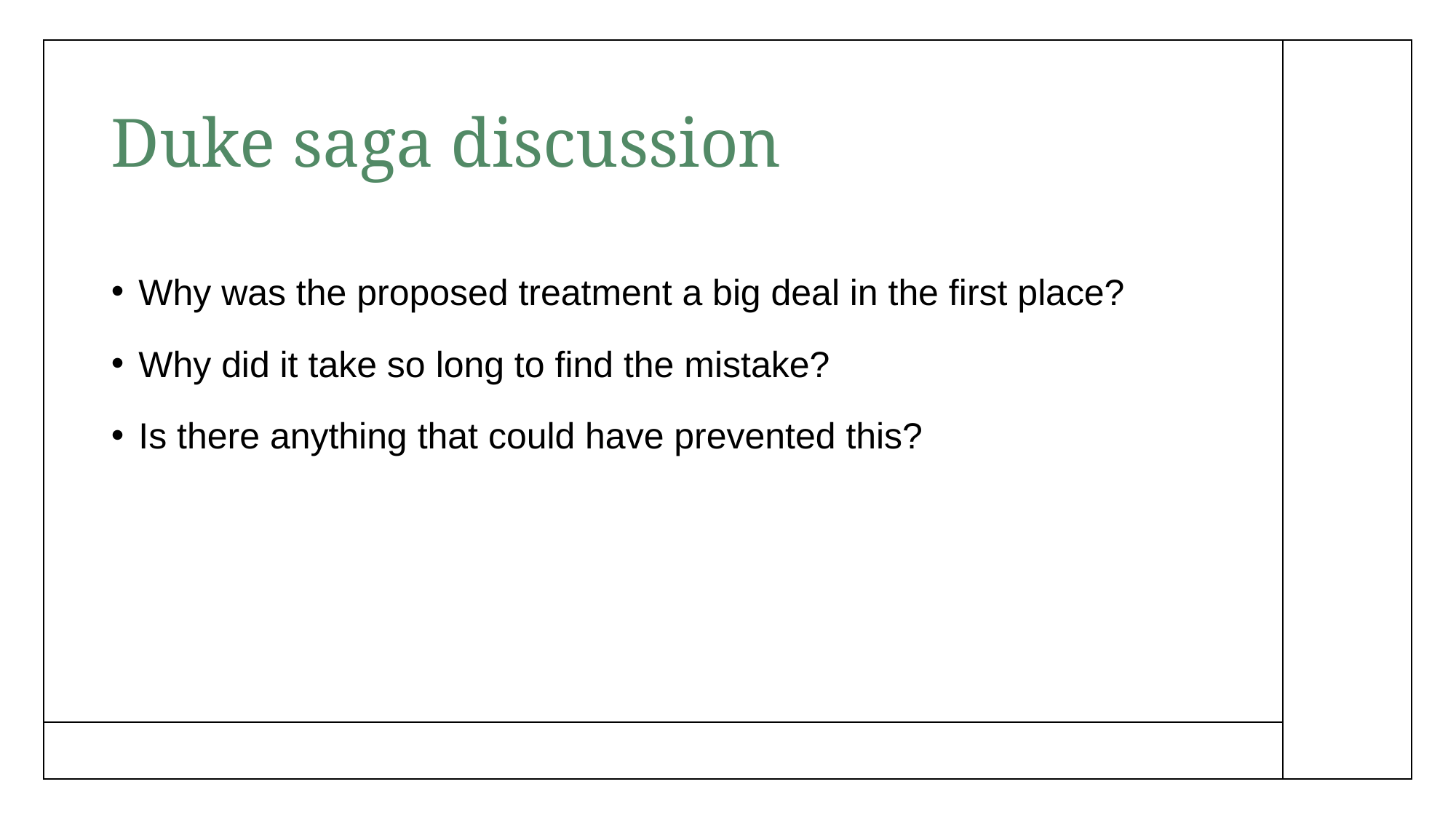

# Duke saga discussion
Why was the proposed treatment a big deal in the first place?
Why did it take so long to find the mistake?
Is there anything that could have prevented this?